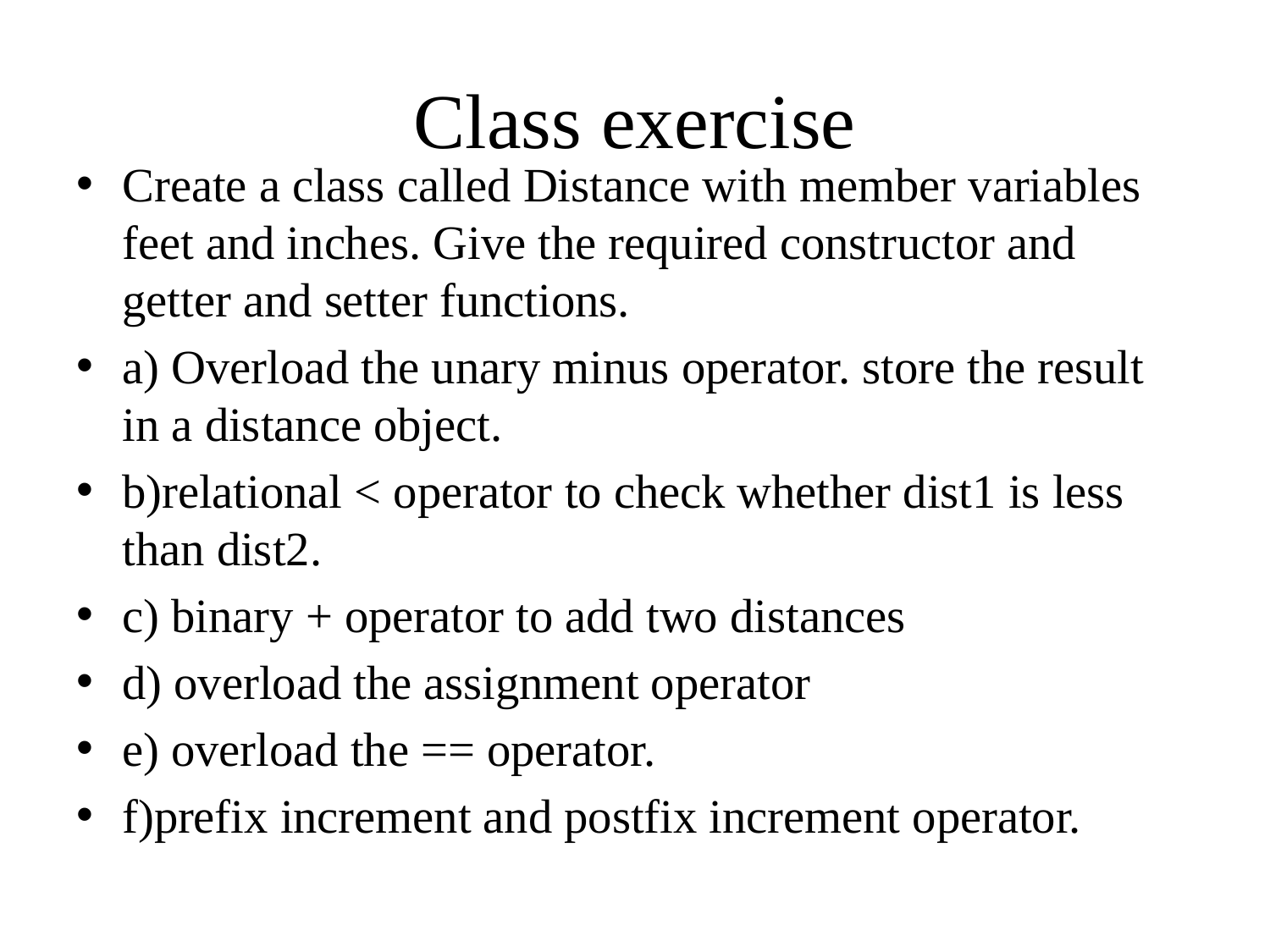

# Class exercise
Create a class called Distance with member variables feet and inches. Give the required constructor and getter and setter functions.
a) Overload the unary minus operator. store the result in a distance object.
b)relational < operator to check whether dist1 is less than dist2.
c) binary + operator to add two distances
d) overload the assignment operator
e) overload the == operator.
f)prefix increment and postfix increment operator.